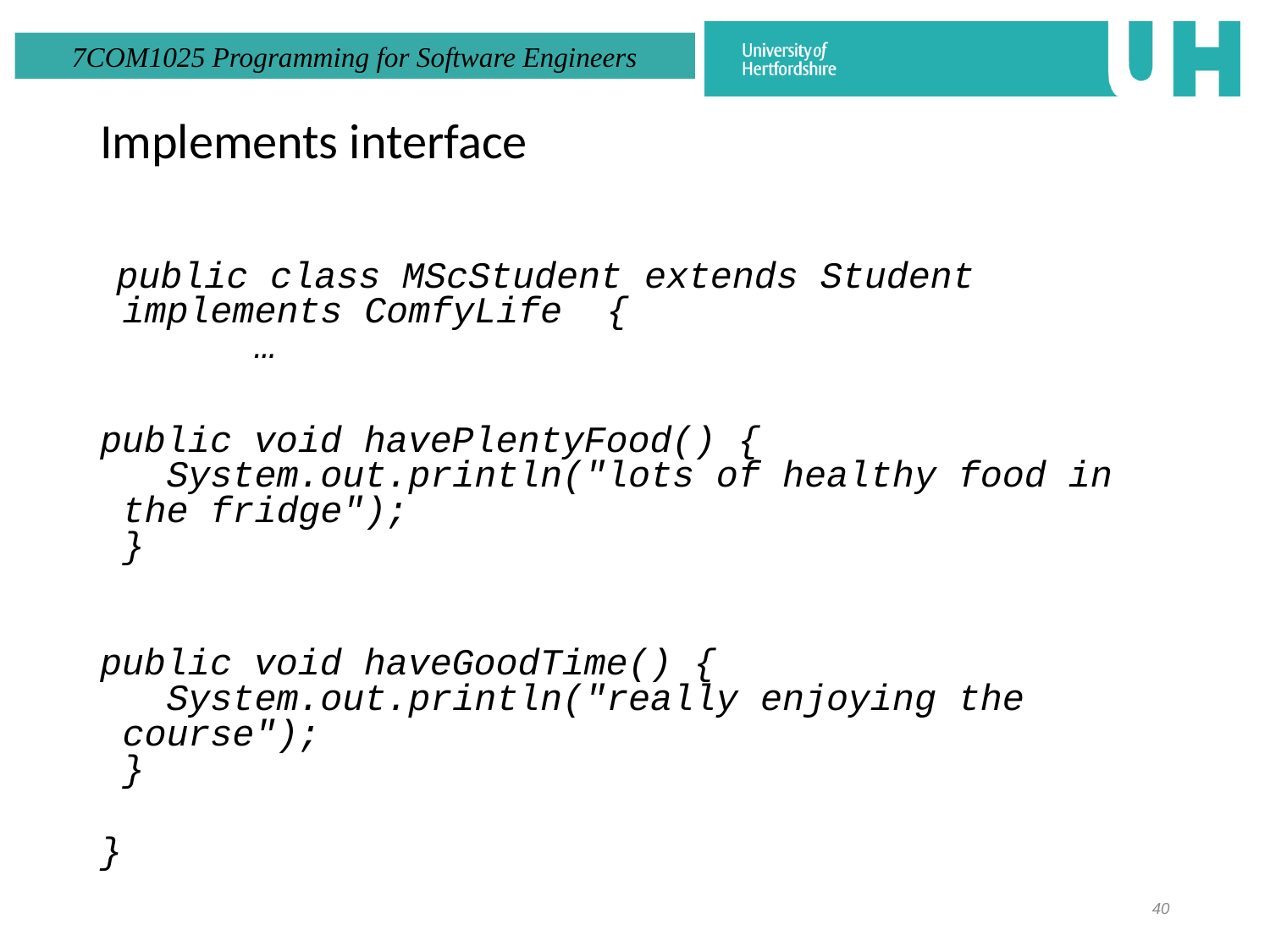

# Implements interface
 public class MScStudent extends Student implements ComfyLife  {
      …

public void havePlentyFood() {
  System.out.println("lots of healthy food in the fridge");
}
public void haveGoodTime() {
  System.out.println("really enjoying the course");
}
}
40